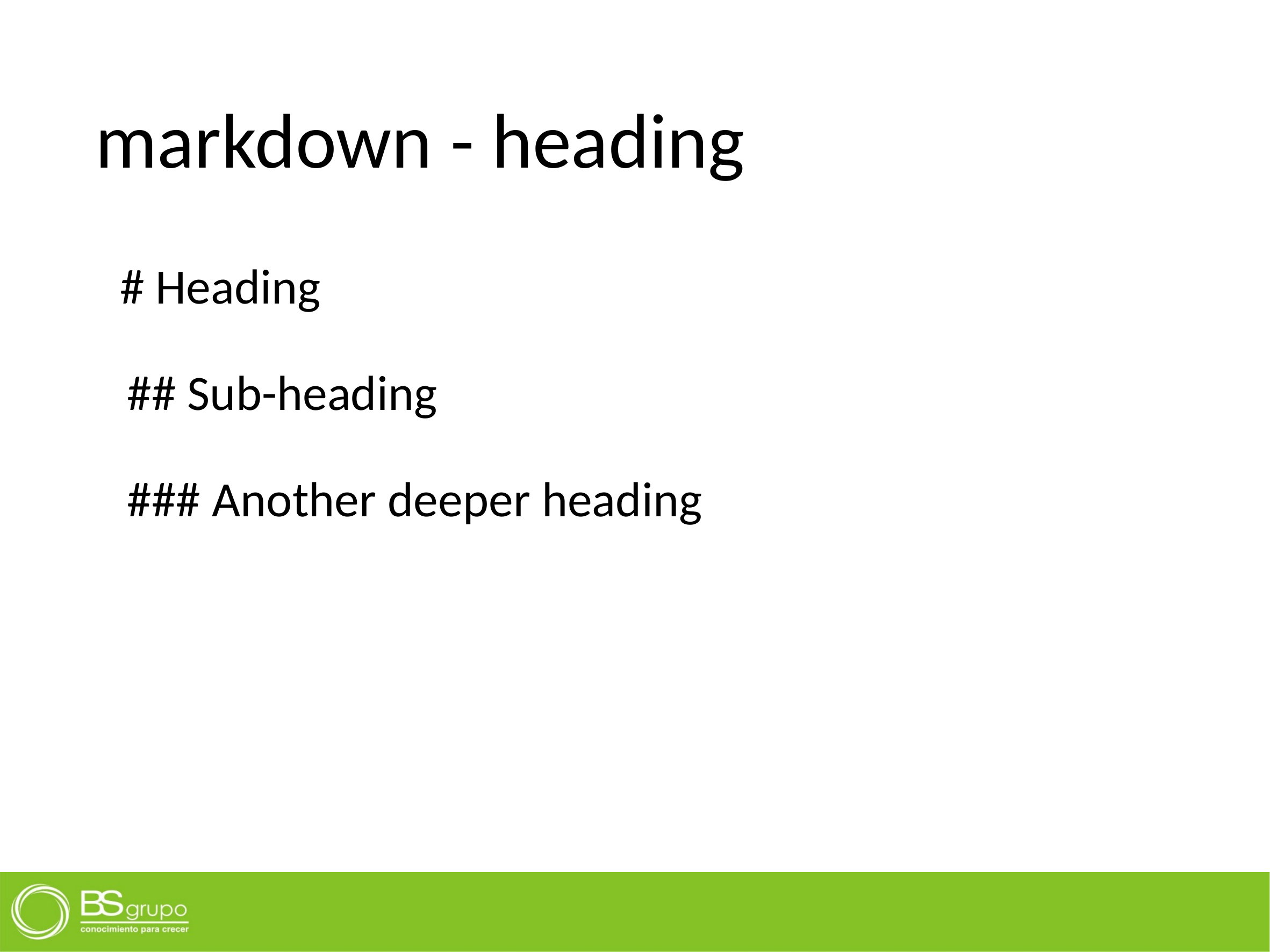

# markdown - heading
# Heading ## Sub-heading ### Another deeper heading